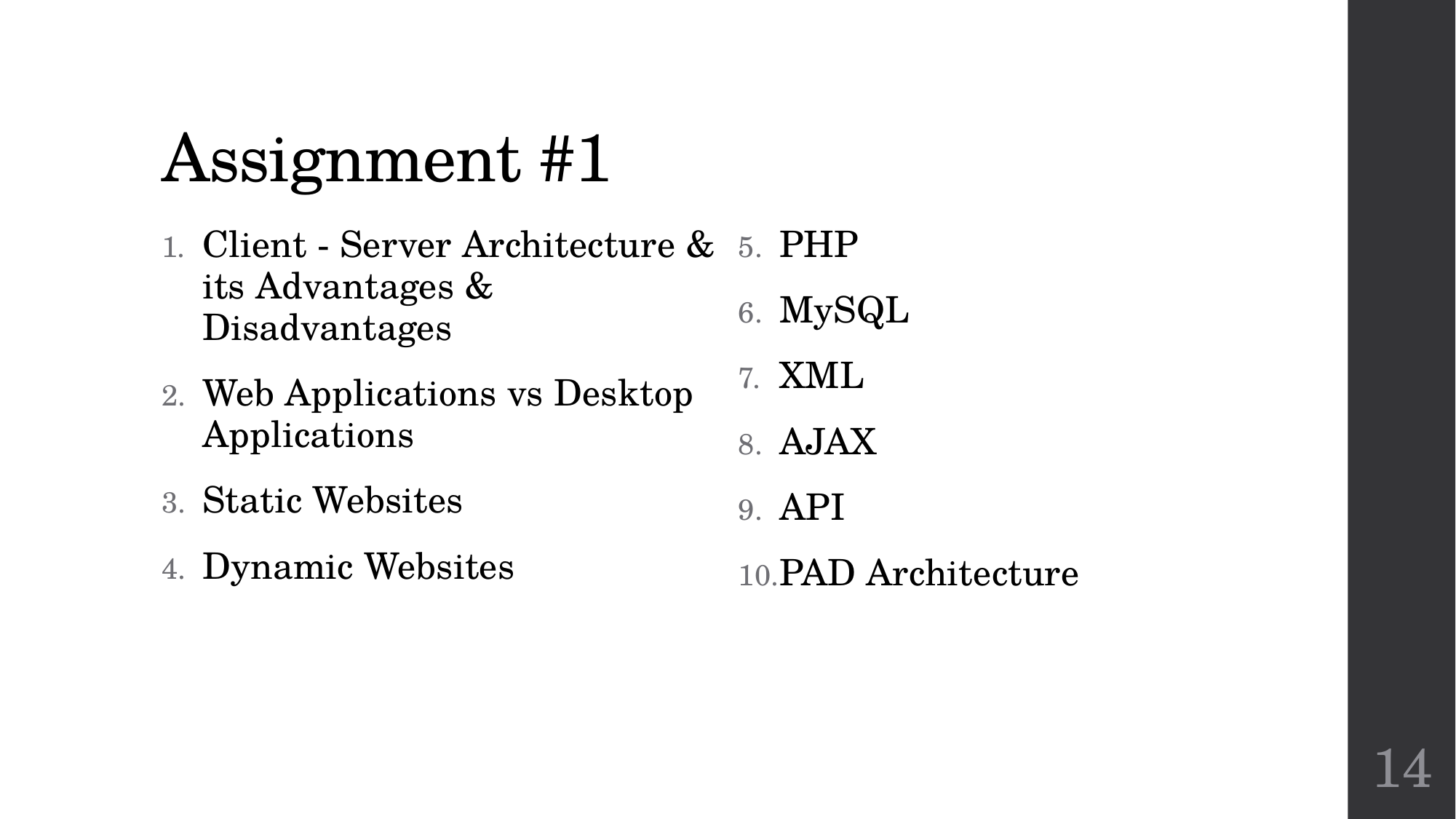

# Assignment #1
Client - Server Architecture & its Advantages & Disadvantages
Web Applications vs Desktop Applications
Static Websites
Dynamic Websites

PHP
MySQL
XML
AJAX
API
PAD Architecture
14